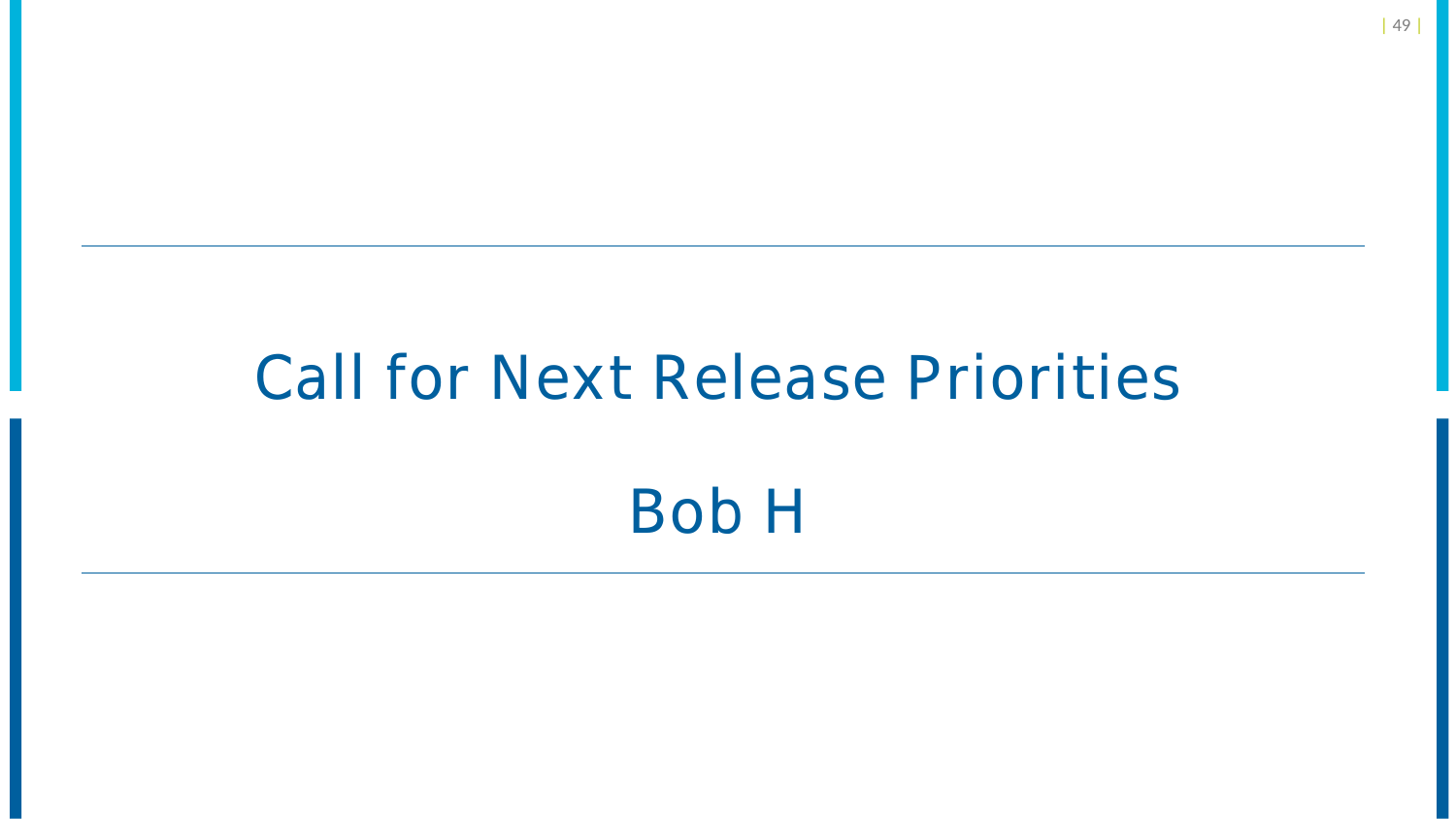

| 49 |
# Call for Next Release Priorities Bob H